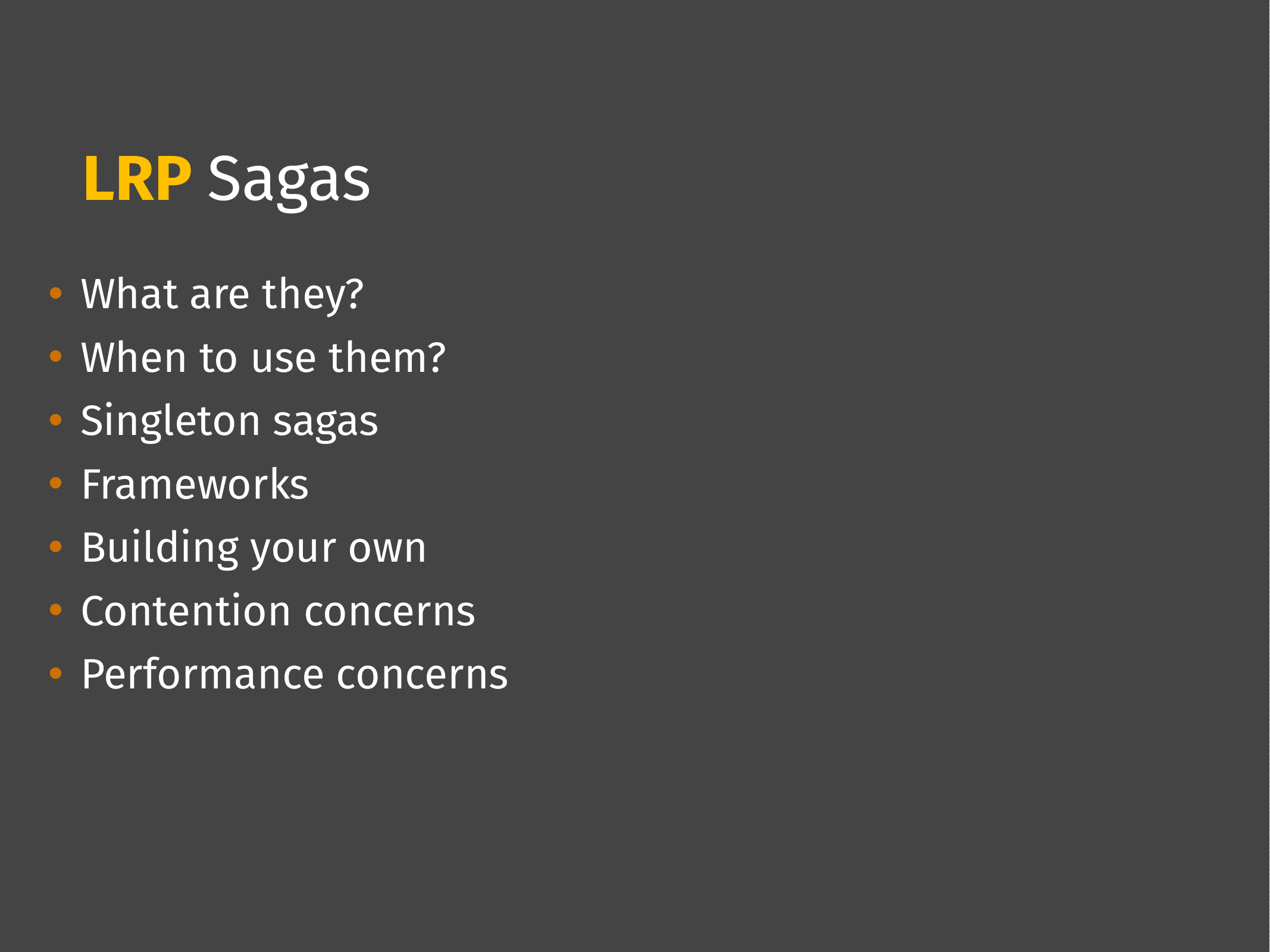

# LRP Sagas
What are they?
When to use them?
Singleton sagas
Frameworks
Building your own
Contention concerns
Performance concerns